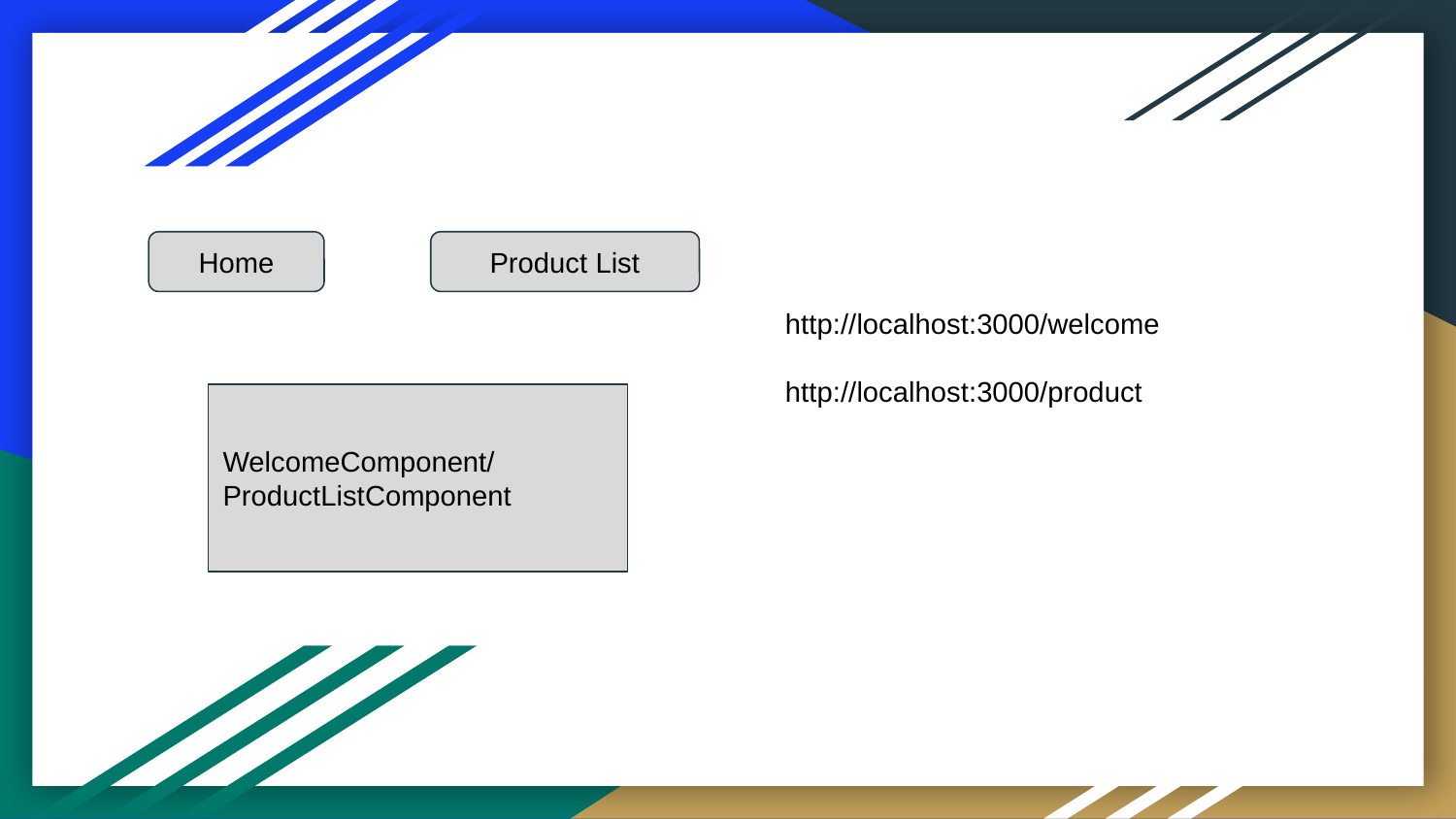

Home
Product List
http://localhost:3000/welcome

http://localhost:3000/product
WelcomeComponent/ ProductListComponent